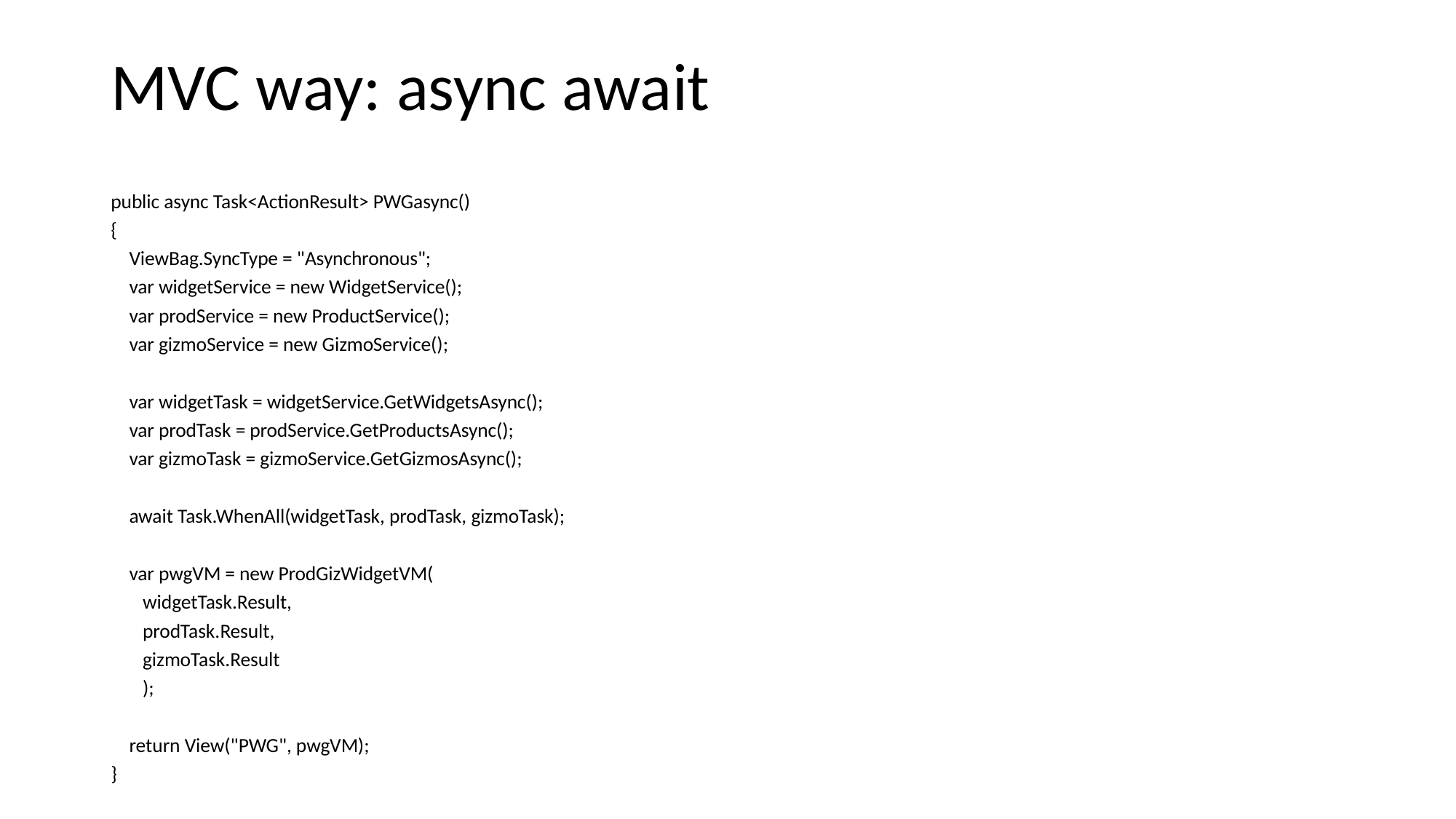

# MVC way: async await
public async Task<ActionResult> PWGasync()
{
    ViewBag.SyncType = "Asynchronous";
    var widgetService = new WidgetService();
    var prodService = new ProductService();
    var gizmoService = new GizmoService();

    var widgetTask = widgetService.GetWidgetsAsync();
    var prodTask = prodService.GetProductsAsync();
    var gizmoTask = gizmoService.GetGizmosAsync();

    await Task.WhenAll(widgetTask, prodTask, gizmoTask);

    var pwgVM = new ProdGizWidgetVM(
       widgetTask.Result,
       prodTask.Result,
       gizmoTask.Result
       );

    return View("PWG", pwgVM);
}